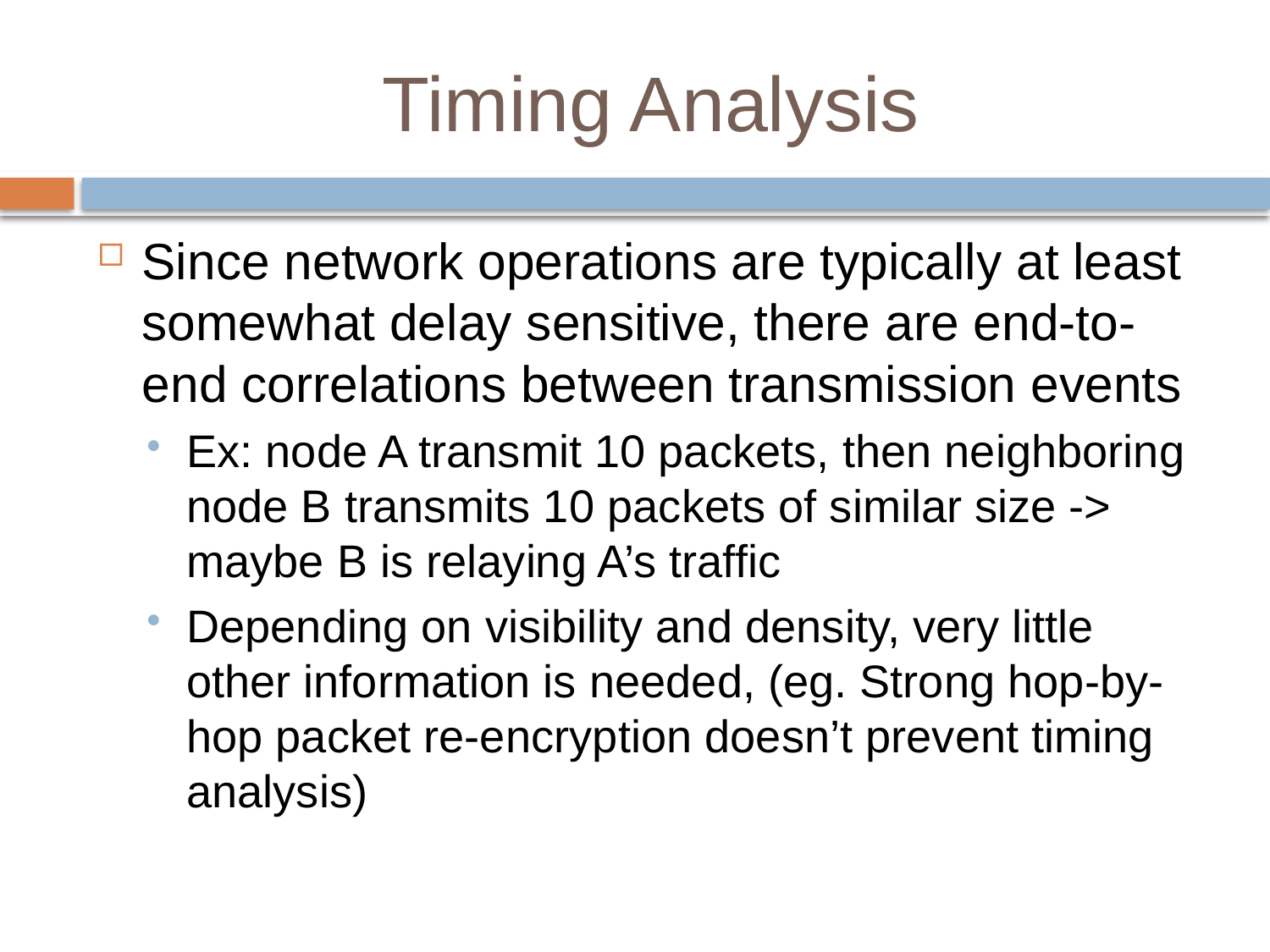

# Timing Analysis
Since network operations are typically at least somewhat delay sensitive, there are end-to-end correlations between transmission events
Ex: node A transmit 10 packets, then neighboring node B transmits 10 packets of similar size -> maybe B is relaying A’s traffic
Depending on visibility and density, very little other information is needed, (eg. Strong hop-by-hop packet re-encryption doesn’t prevent timing analysis)